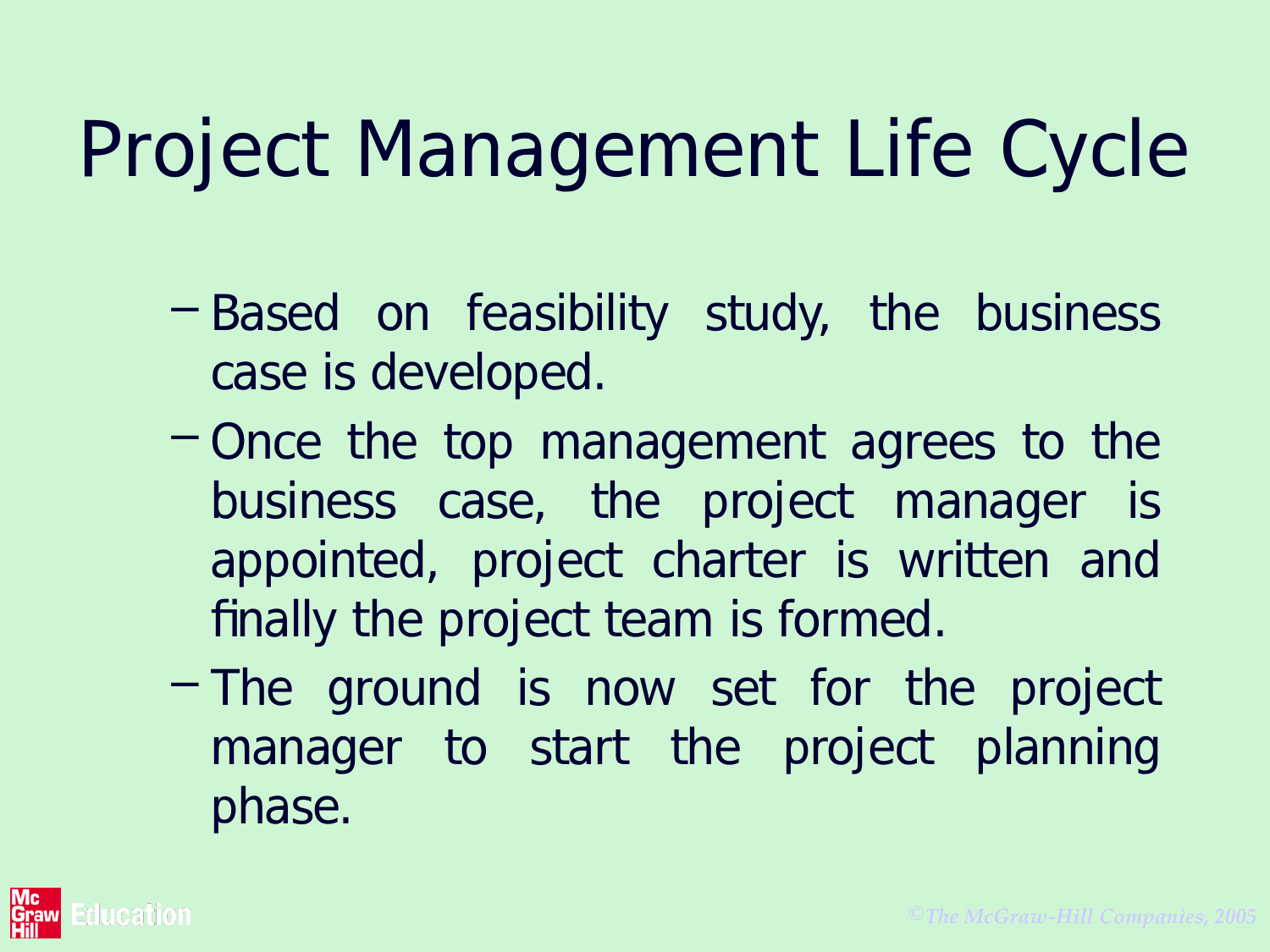

# Project Management Life Cycle
Based on feasibility study, the business case is developed.
Once the top management agrees to the business case, the project manager is appointed, project charter is written and finally the project team is formed.
The ground is now set for the project manager to start the project planning phase.